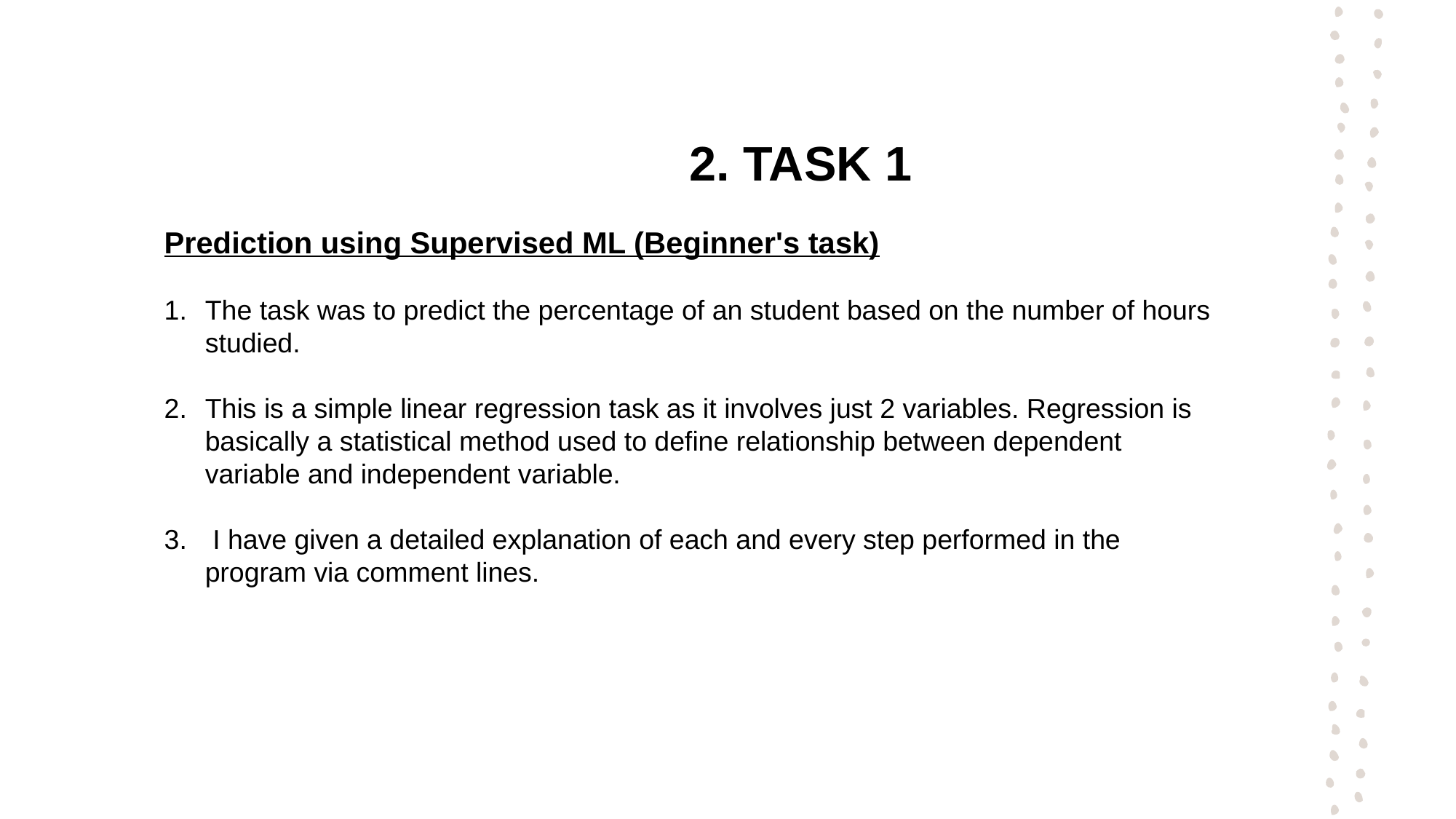

2. TASK 1

Prediction using Supervised ML (Beginner's task)

The task was to predict the percentage of an student based on the number of hours studied.

This is a simple linear regression task as it involves just 2 variables. Regression is basically a statistical method used to define relationship between dependent variable and independent variable.

 I have given a detailed explanation of each and every step performed in the program via comment lines.